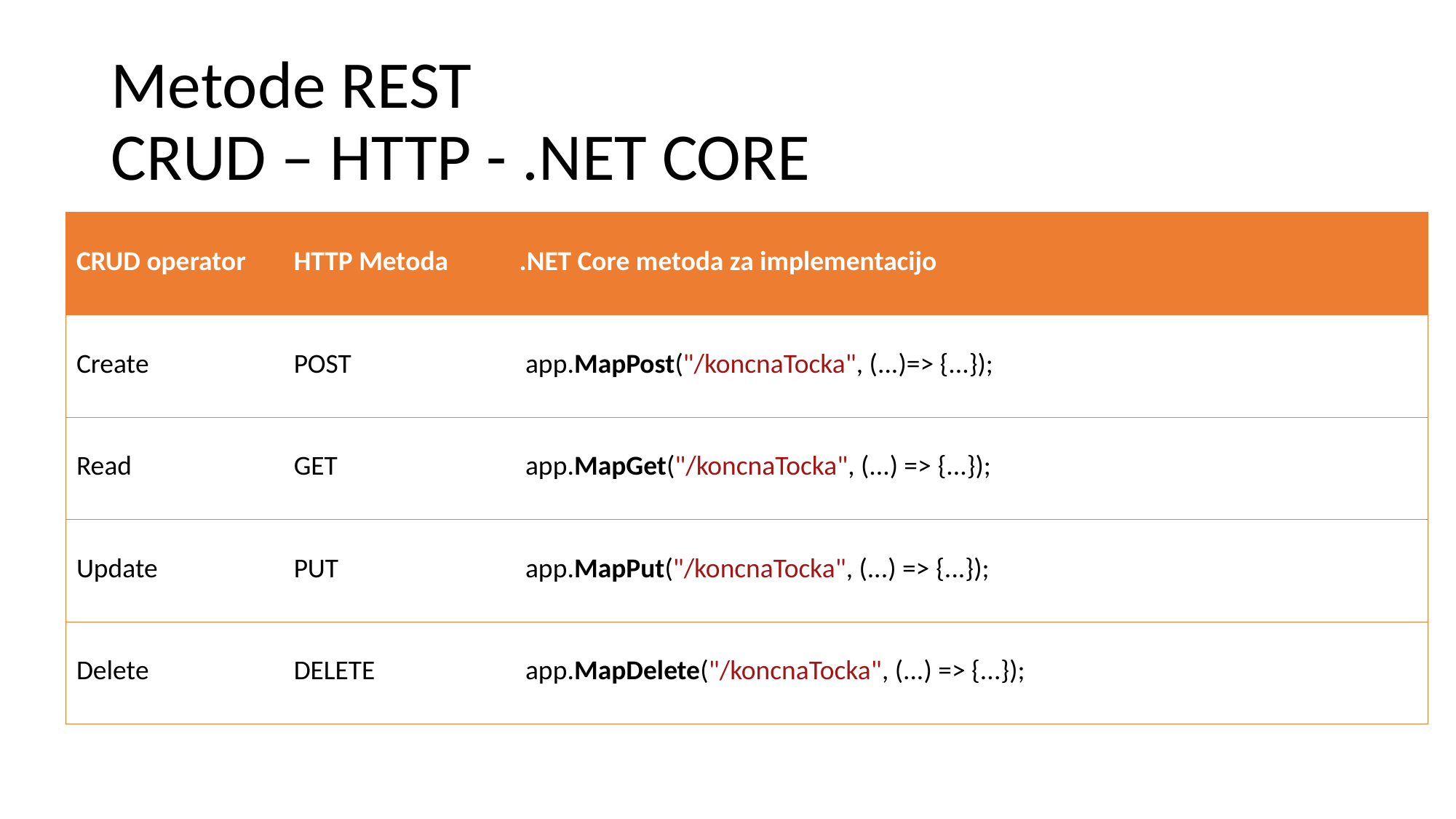

# Metode REST CRUD – HTTP - .NET CORE
| CRUD operator | HTTP Metoda | .NET Core metoda za implementacijo |
| --- | --- | --- |
| Create | POST | app.MapPost("/koncnaTocka", (...)=> {...}); |
| Read | GET | app.MapGet("/koncnaTocka", (...) => {...}); |
| Update | PUT | app.MapPut("/koncnaTocka", (...) => {...}); |
| Delete | DELETE | app.MapDelete("/koncnaTocka", (...) => {...}); |